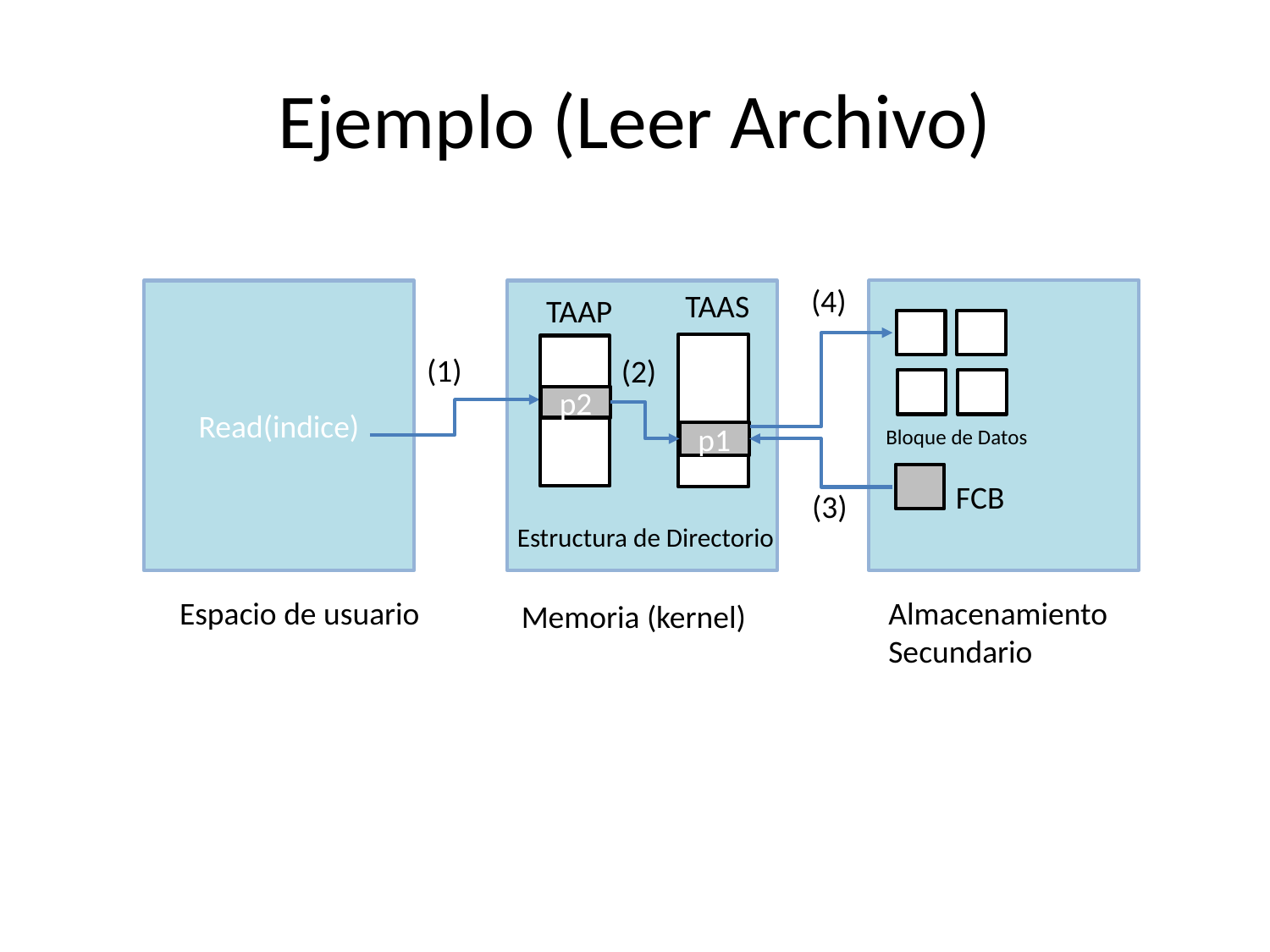

# Ejemplo (Leer Archivo)
(4)
TAAS

Read(indice)

TAAP

(1)
(2)

p2
Bloque de Datos
p1

FCB
(3)
Estructura de Directorio
Espacio de usuario
Almacenamiento Secundario
Memoria (kernel)